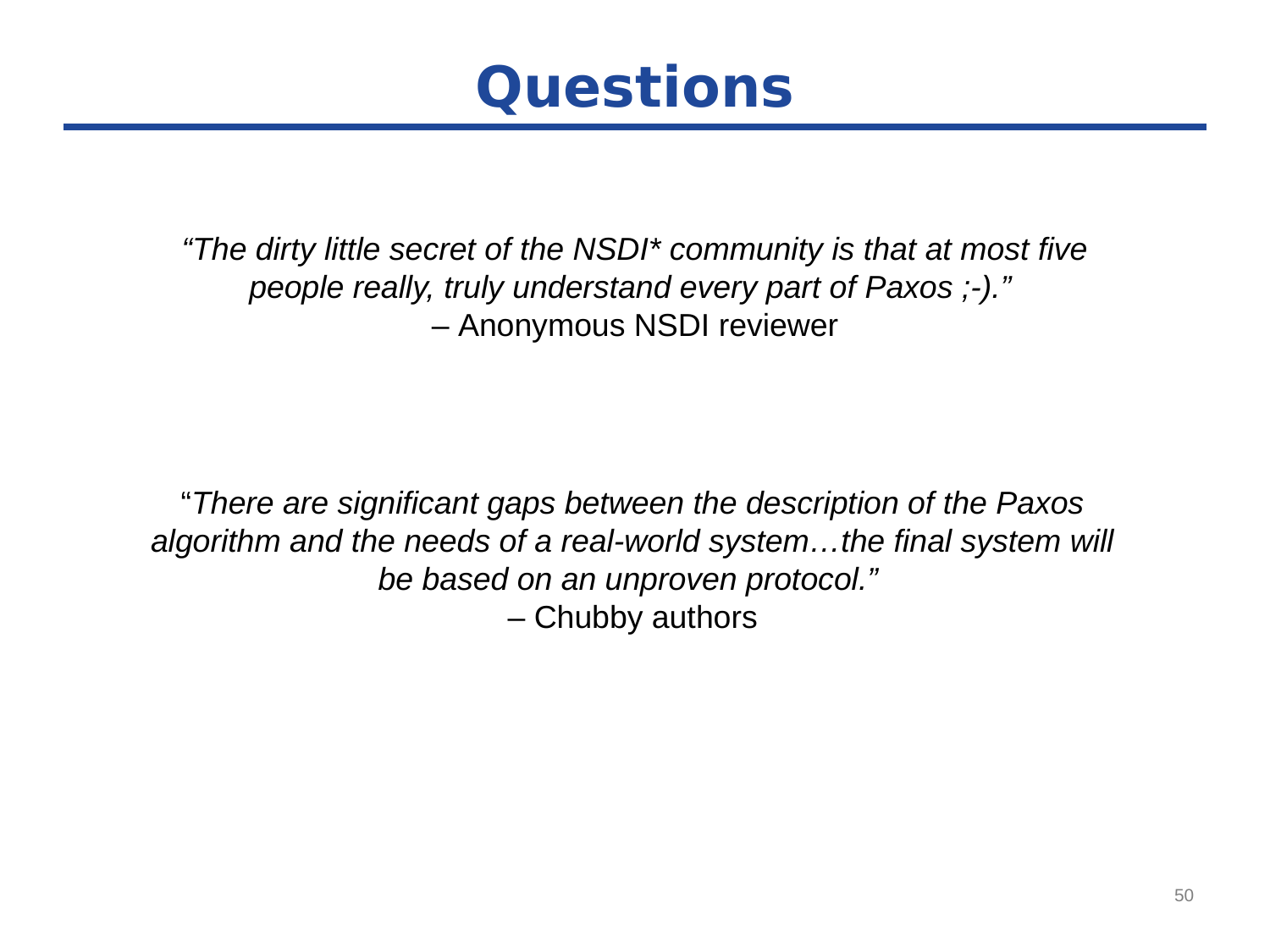

# Questions
“The dirty little secret of the NSDI* community is that at most five people really, truly understand every part of Paxos ;-).”
– Anonymous NSDI reviewer
“There are significant gaps between the description of the Paxos algorithm and the needs of a real-world system…the final system will be based on an unproven protocol.”
– Chubby authors
50